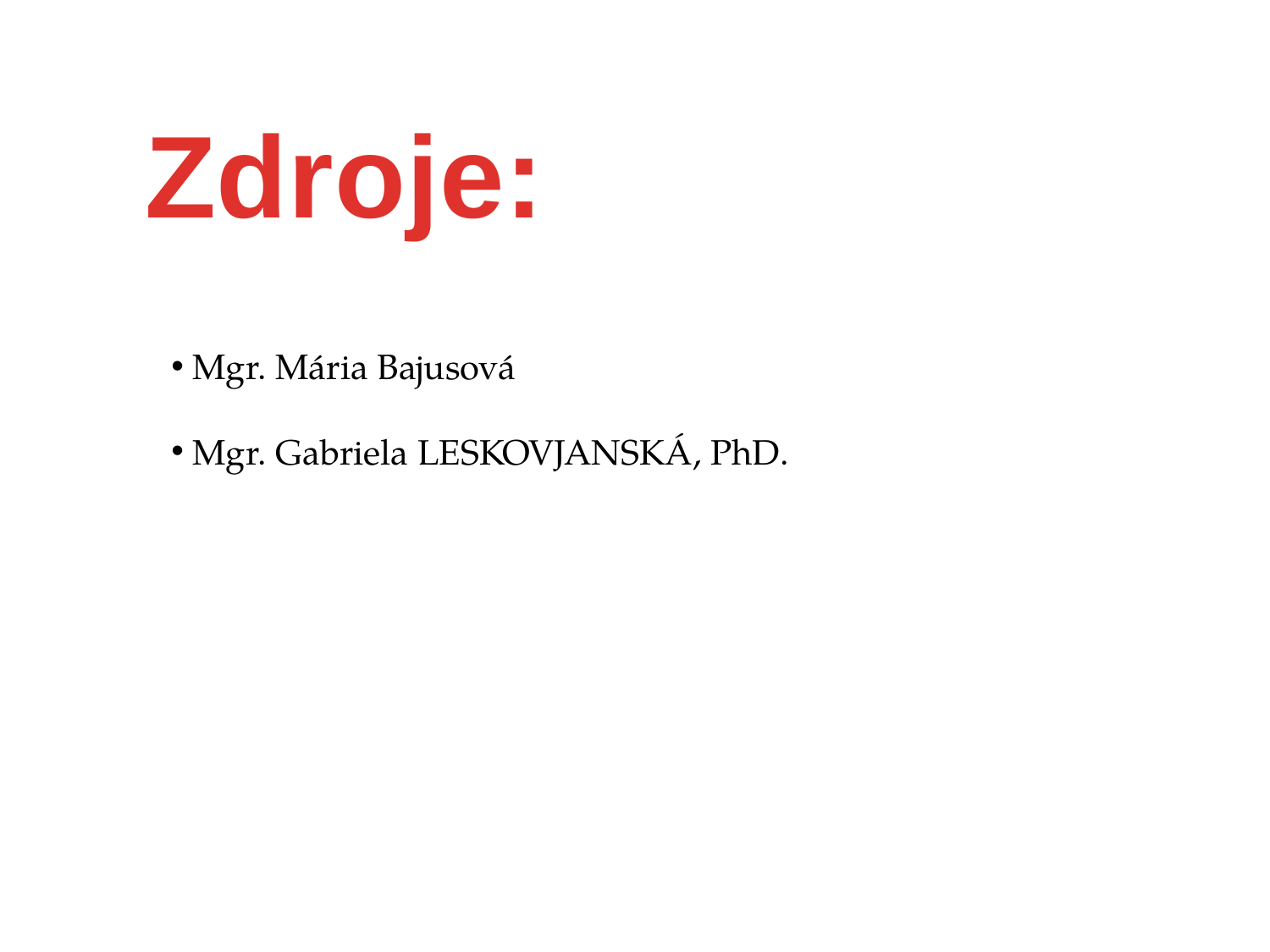

Zdroje:
 Mgr. Mária Bajusová
 Mgr. Gabriela LESKOVJANSKÁ, PhD.